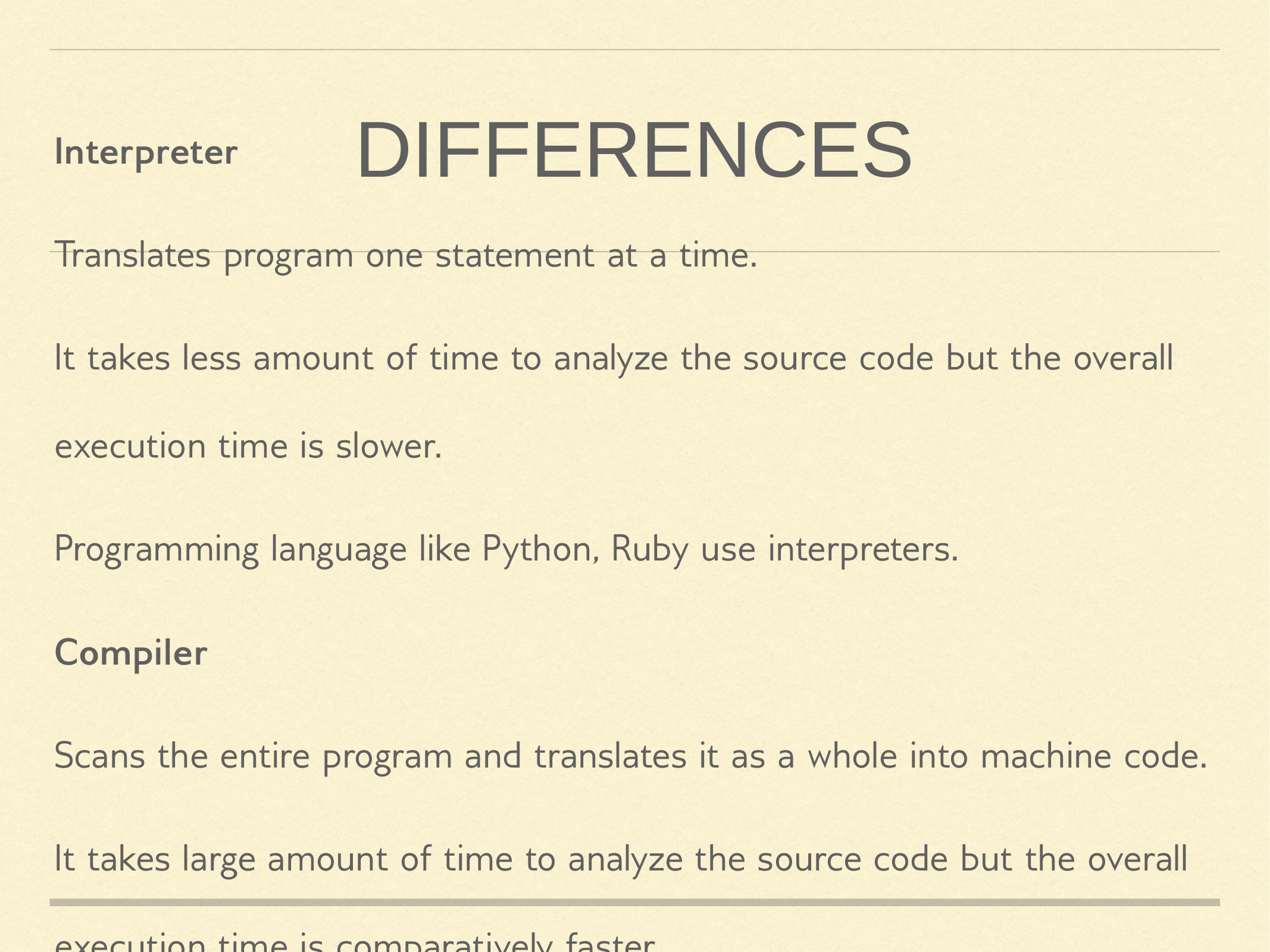

# Dıfferences
Interpreter
Translates program one statement at a time.
It takes less amount of time to analyze the source code but the overall execution time is slower.
Programming language like Python, Ruby use interpreters.
Compiler
Scans the entire program and translates it as a whole into machine code.
It takes large amount of time to analyze the source code but the overall execution time is comparatively faster.
Programming language like C, C++ use compilers.